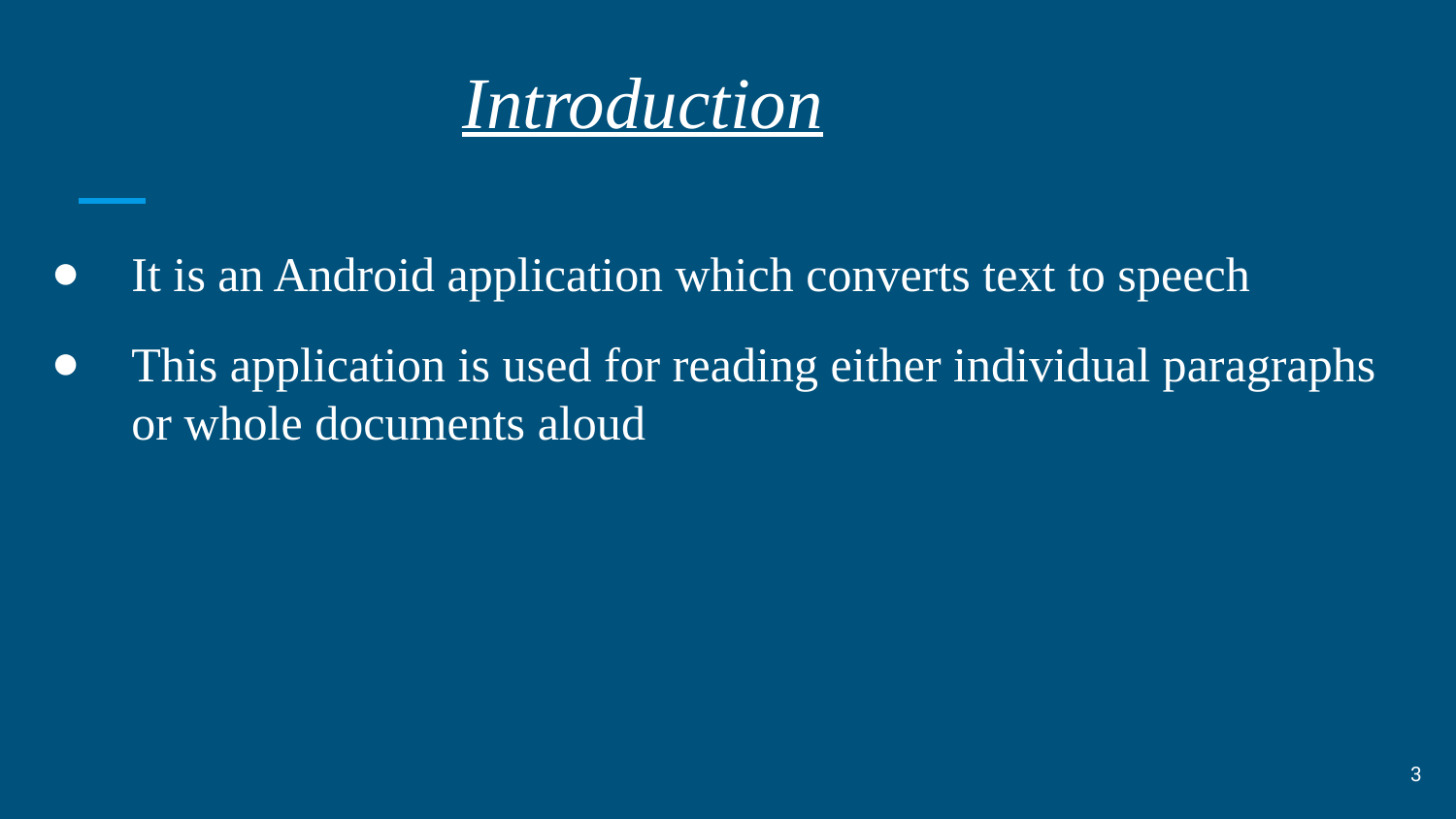

# Introduction

It is an Android application which converts text to speech
This application is used for reading either individual paragraphs or whole documents aloud

3